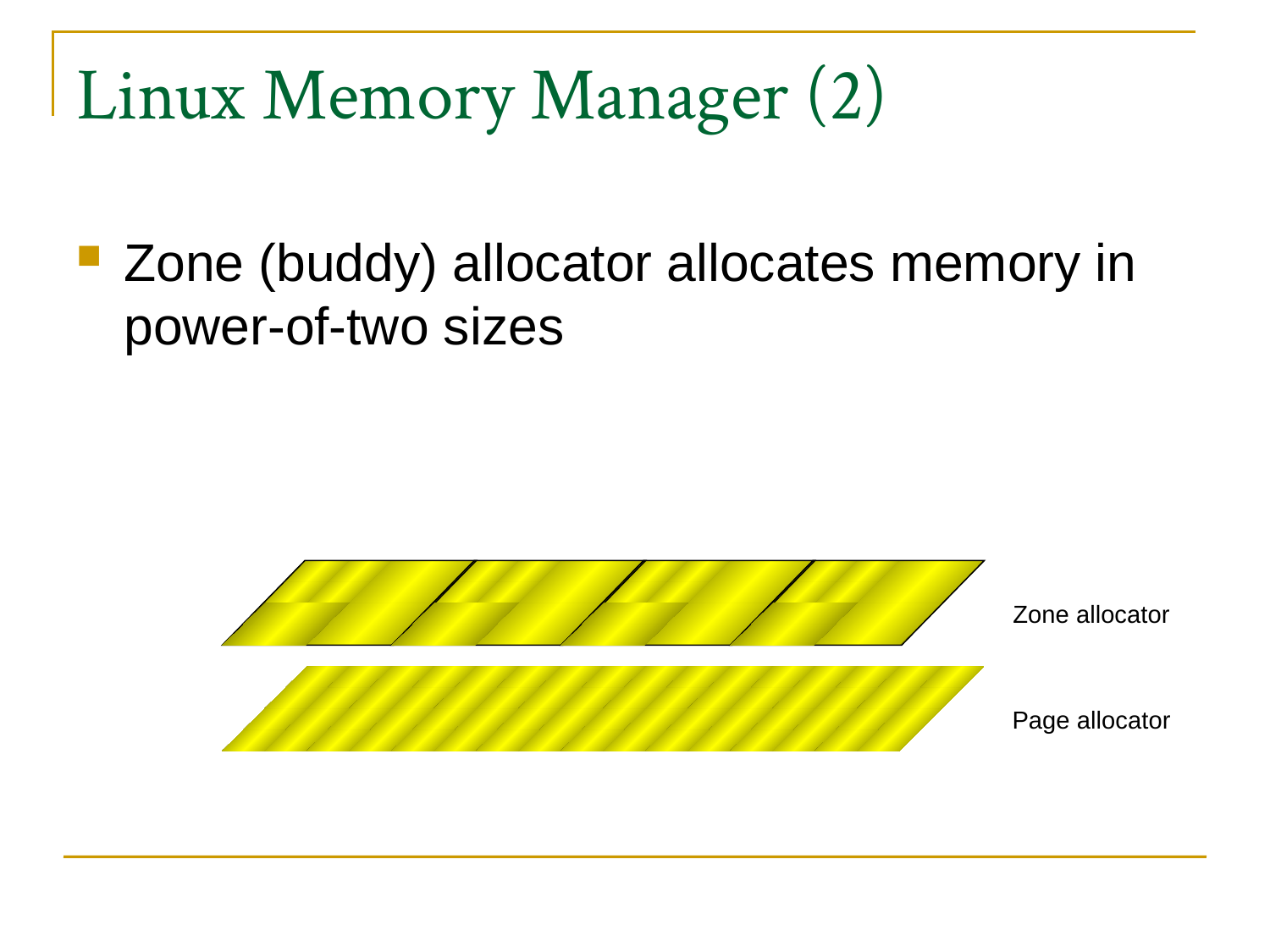

# Linux Memory Manager (2)
Zone (buddy) allocator allocates memory in power-of-two sizes

Zone allocator

Page allocator